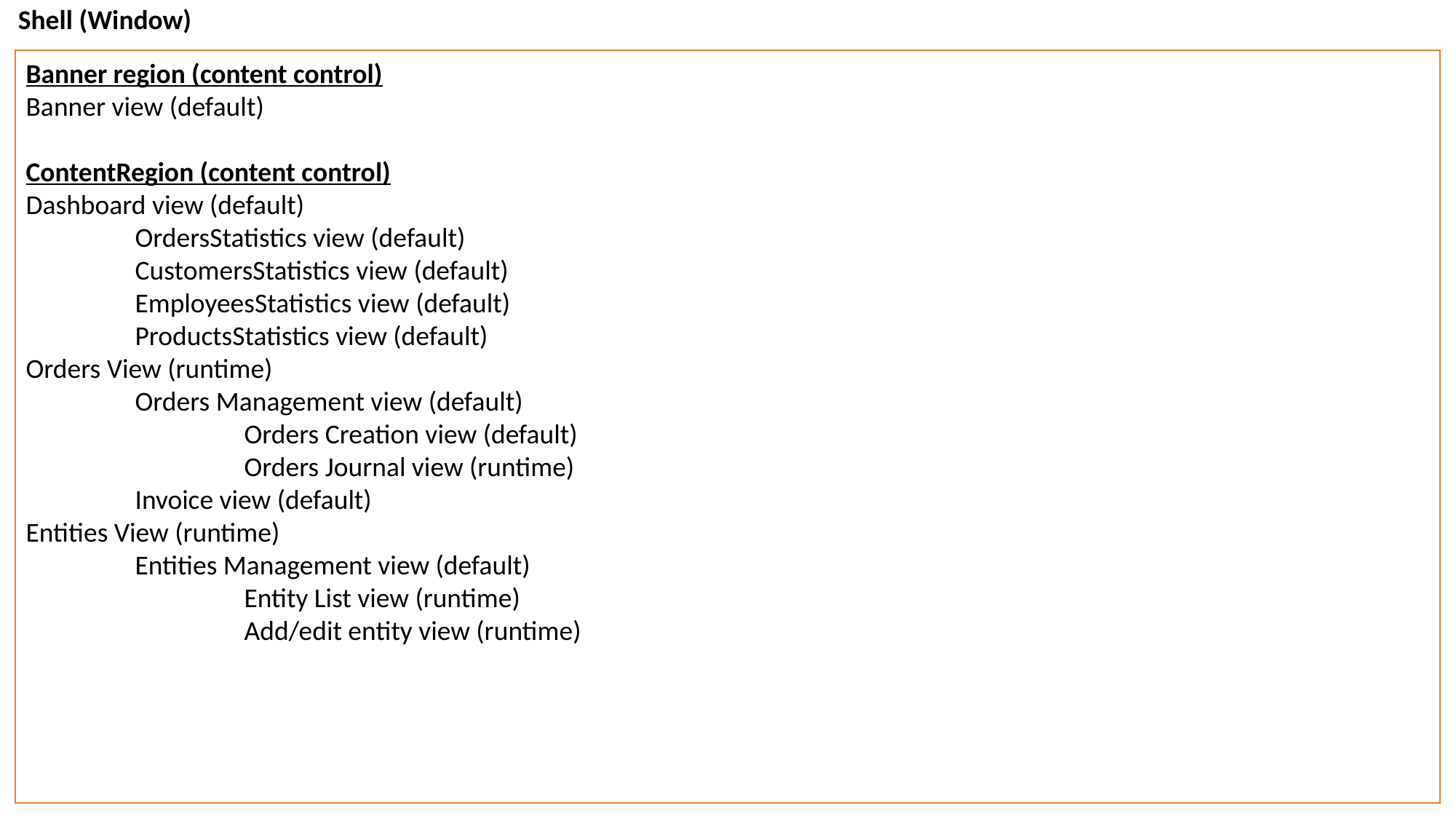

Shell (Window)
Banner region (content control)
Banner view (default)

ContentRegion (content control)
Dashboard view (default)
	OrdersStatistics view (default)
	CustomersStatistics view (default)
	EmployeesStatistics view (default)
	ProductsStatistics view (default)
Orders View (runtime)
	Orders Management view (default)
		Orders Creation view (default)
		Orders Journal view (runtime)
	Invoice view (default)
Entities View (runtime)
	Entities Management view (default)
		Entity List view (runtime)
		Add/edit entity view (runtime)